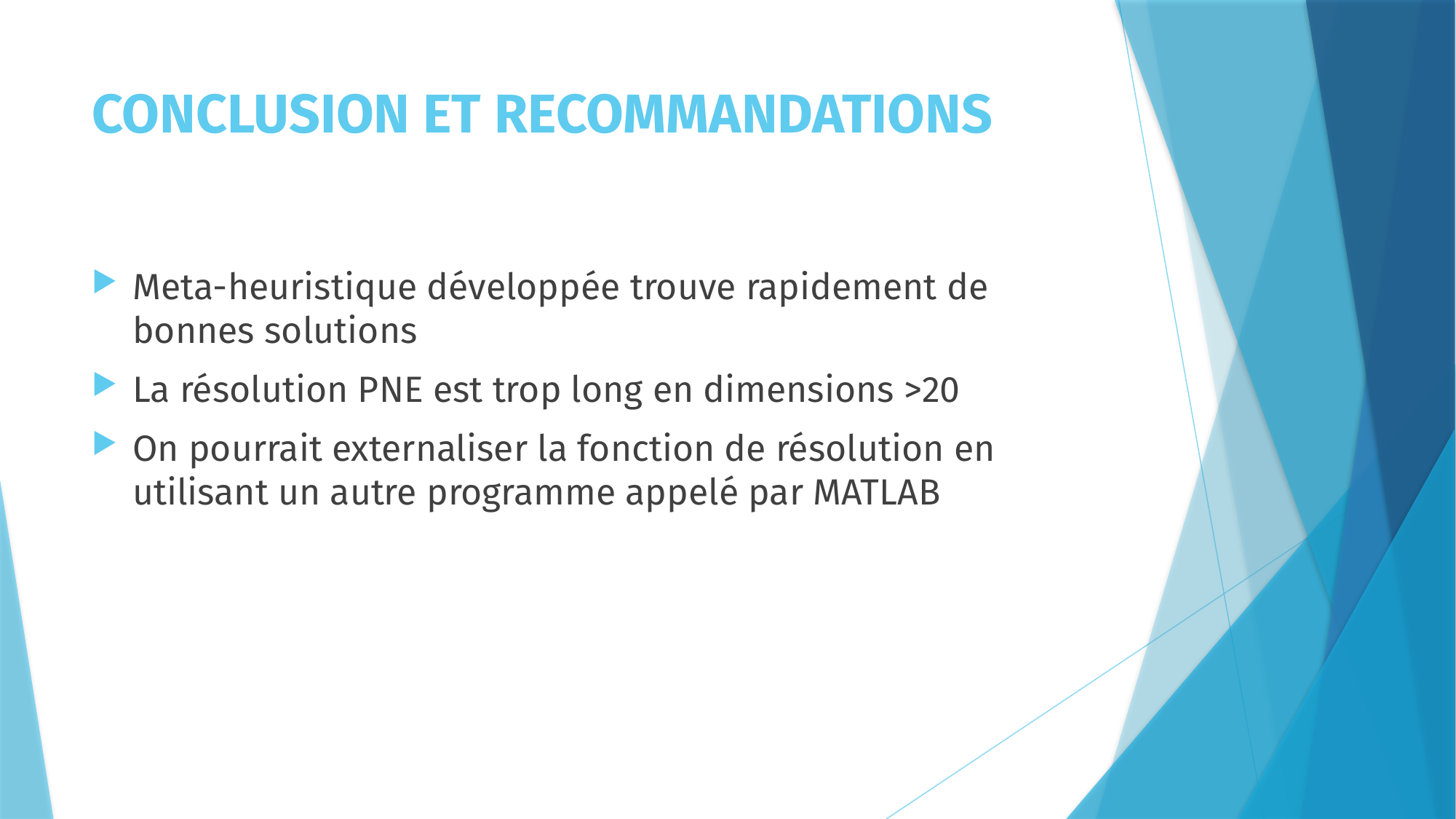

# CONCLUSION ET RECOMMANDATIONS
Meta-heuristique développée trouve rapidement de bonnes solutions
La résolution PNE est trop long en dimensions >20
On pourrait externaliser la fonction de résolution en utilisant un autre programme appelé par MATLAB